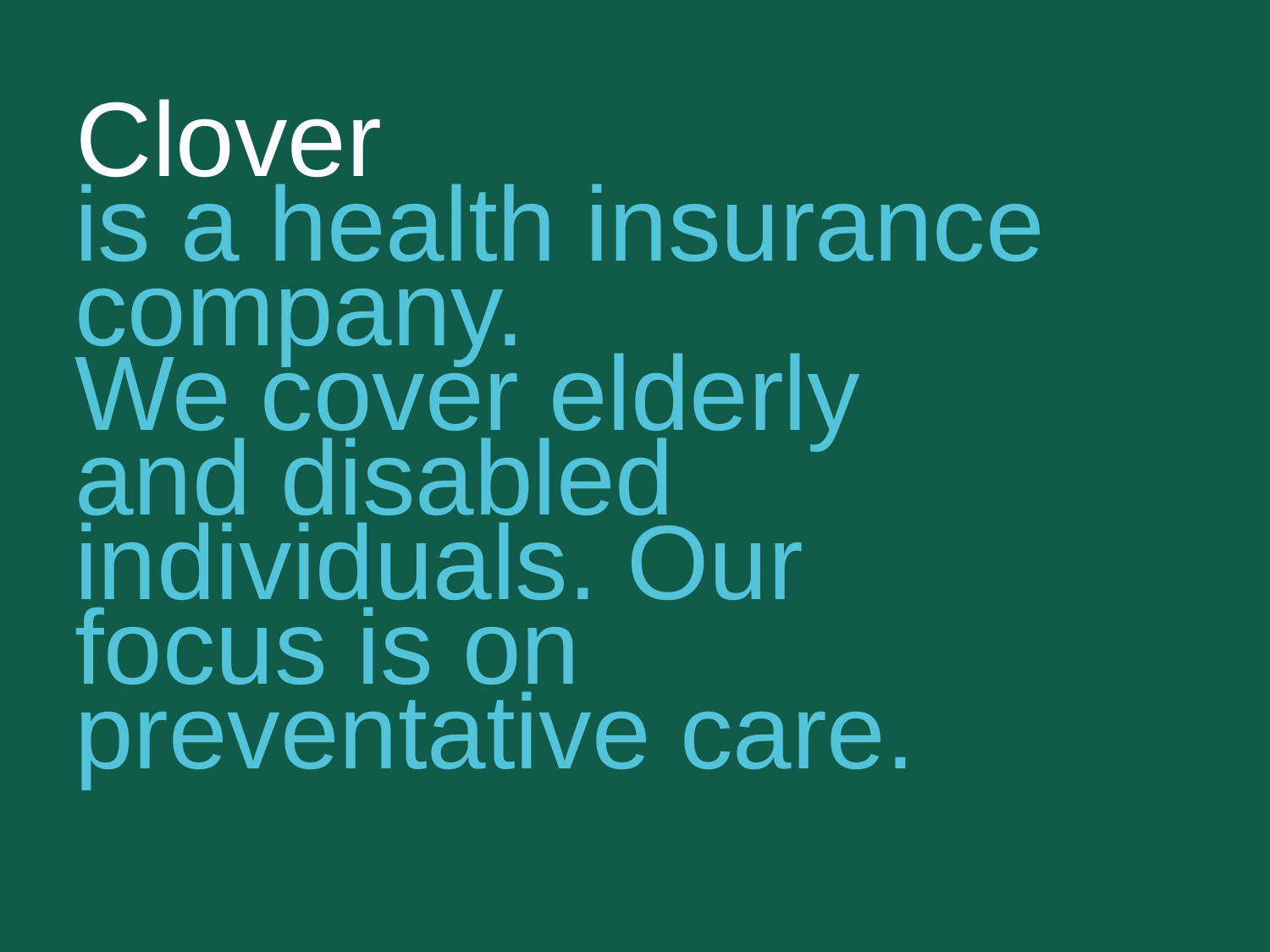

# is a health insurance company. We cover elderly and disabled individuals. Our focus is on preventative care.
Footer